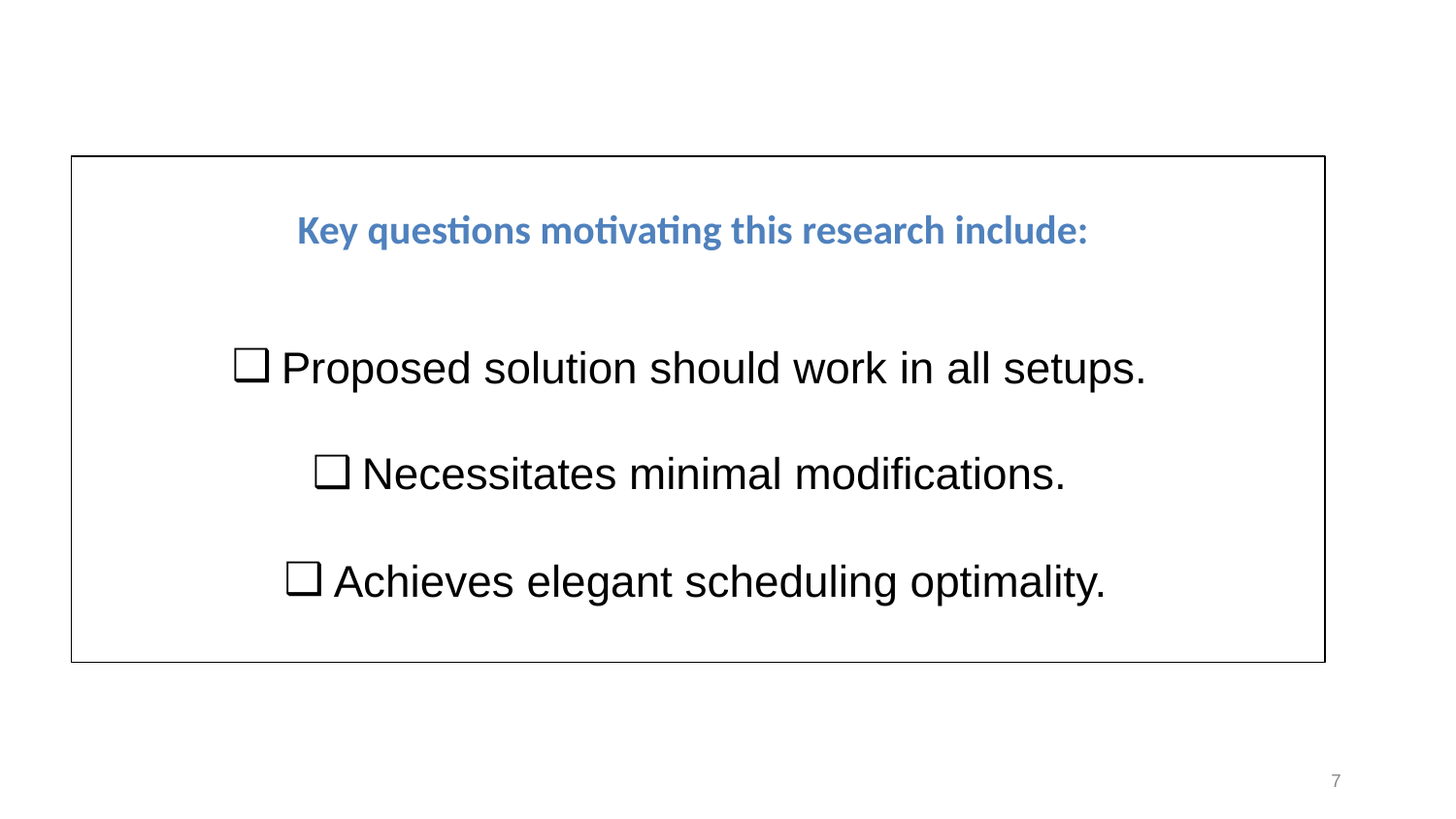

Key questions motivating this research include:

Proposed solution should work in all setups.

Necessitates minimal modifications.

Achieves elegant scheduling optimality.

7